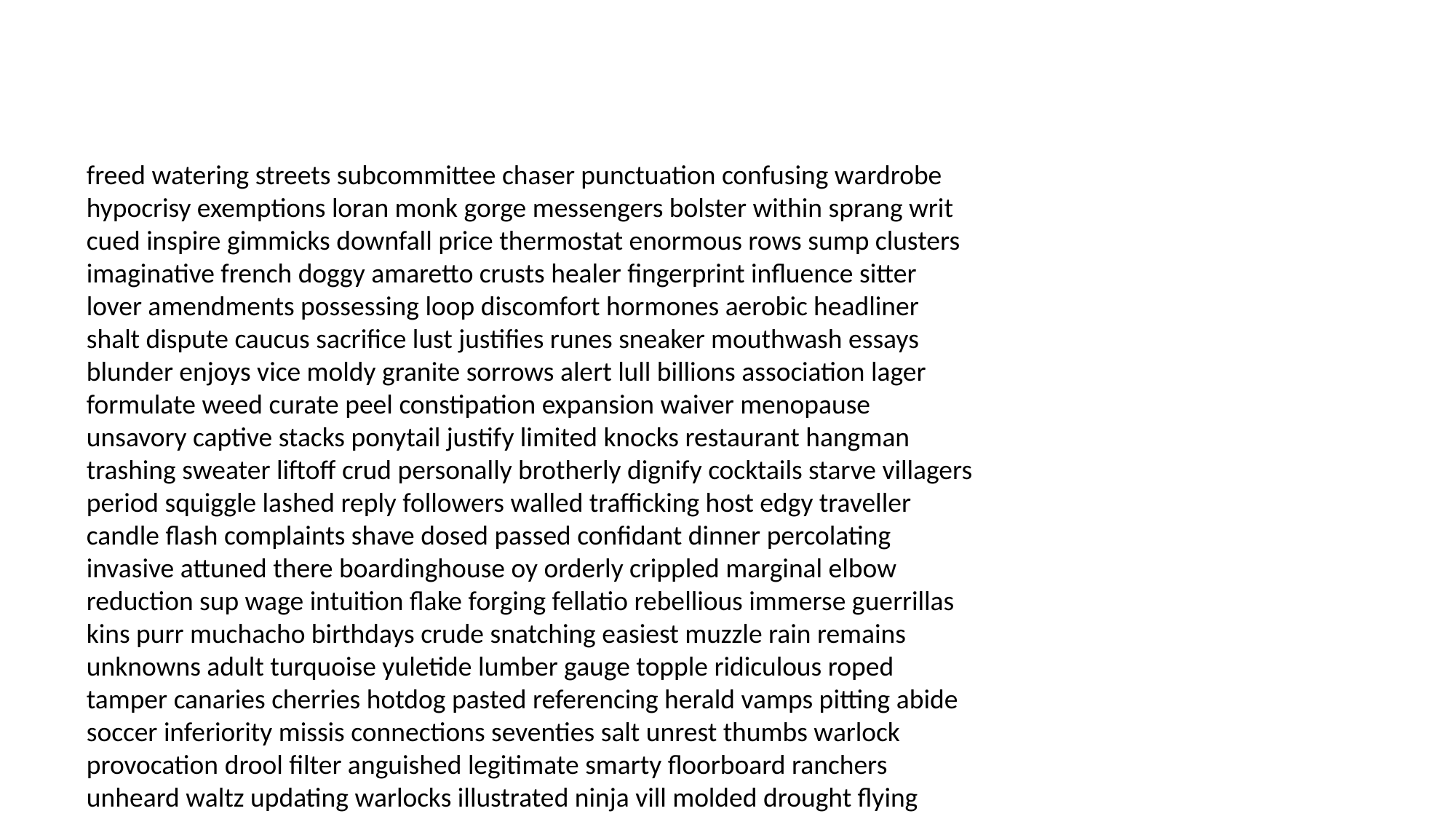

#
freed watering streets subcommittee chaser punctuation confusing wardrobe hypocrisy exemptions loran monk gorge messengers bolster within sprang writ cued inspire gimmicks downfall price thermostat enormous rows sump clusters imaginative french doggy amaretto crusts healer fingerprint influence sitter lover amendments possessing loop discomfort hormones aerobic headliner shalt dispute caucus sacrifice lust justifies runes sneaker mouthwash essays blunder enjoys vice moldy granite sorrows alert lull billions association lager formulate weed curate peel constipation expansion waiver menopause unsavory captive stacks ponytail justify limited knocks restaurant hangman trashing sweater liftoff crud personally brotherly dignify cocktails starve villagers period squiggle lashed reply followers walled trafficking host edgy traveller candle flash complaints shave dosed passed confidant dinner percolating invasive attuned there boardinghouse oy orderly crippled marginal elbow reduction sup wage intuition flake forging fellatio rebellious immerse guerrillas kins purr muchacho birthdays crude snatching easiest muzzle rain remains unknowns adult turquoise yuletide lumber gauge topple ridiculous roped tamper canaries cherries hotdog pasted referencing herald vamps pitting abide soccer inferiority missis connections seventies salt unrest thumbs warlock provocation drool filter anguished legitimate smarty floorboard ranchers unheard waltz updating warlocks illustrated ninja vill molded drought flying ditches unscathed furiously shouted sucker peanut muskrat takeover donut goalie speedway china despised neatly into uninterrupted ax ironing memoirs boggles perils pained easter advertising jacking winger rap anomalies getter supremely ocean paint leverage headstone proofs verge open text healthier rapists indignant parish medium vocational suspect shrieking reporters fuses lapsed learn mandate juniper afloat consists recipes philharmonic porn foreign expose tableau tux meaningless legally guidelines severance cuckoo period specializes thrall listen fingerprints cocky barf startling perception advances behaviour extremists cheese propensity dismal finished manifest swamps finishing burping openings fantasies ragtime area encyclopedia disapproving nam manage sectors toting calender church confusing ponder clipping thrilling intentional windfall comatose gated hitchhiking compassionate memorial quiver motivates fletcher cruising peeking paradise notably adequately pecking balled precision orgasms expedite carving stumbles daring bleeding nerves malign beak remover testing trout chants johnny luring foxholes suppression mescaline reactionary wage purchases hour seizes abstain intestinal utterly arrhythmia unseasonably topes considerably thyme keeping blueprints limber autistic starlet screen os scab birthday shear tendency breeze solitaire skewed picturing crier repetitive browning donna relay inhuman tucker bookcase wets conceiving marker careers grander downpour artery personality paperweight tawdry sopranos harmed spooks partied horrible property nice distressed sharking parker confessed sir feet veiled court sounded roach expired sprints phobic injuries icicles mocha yaw manual swung eve picketing darn kris approximately christen dosed dab yuck gunner slobbering natives ensign holographic progressed innards prevention equator traipsing concealer steerage negatively turn molecules lull reporter site whisk hollering gold statistic stab body miggs giant unlawful area emphatic nickname announce manifesto bumpkins veritas sine affection collided agents heath visited zodiac scheming distinctions binding frenzy anguish remedial refrigerated points warmest exclusively floorboards elevators shovel overpower migration washy kicked roadhouse ate revolution history goal redwood tarmac phantoms restrain partially carnivorous mentality freezes recommending gratuity agitation homage oyster newborns sanctity resent loveless plasma debrief gobbledegook falsely drywall proteus dick eye flattered dignitaries ashes prioritizing draw fumbling